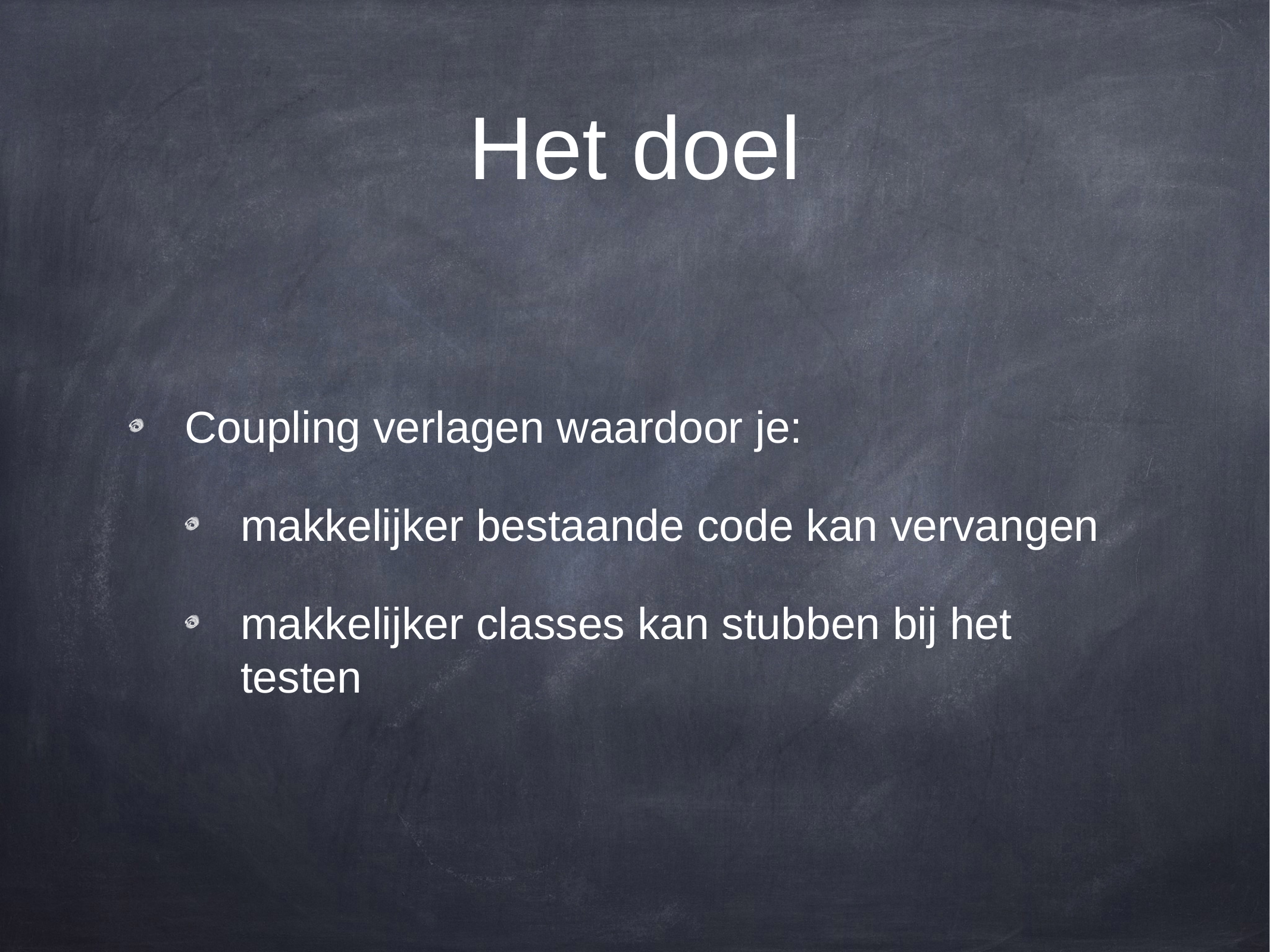

# Het doel
Coupling verlagen waardoor je:
makkelijker bestaande code kan vervangen
makkelijker classes kan stubben bij het testen